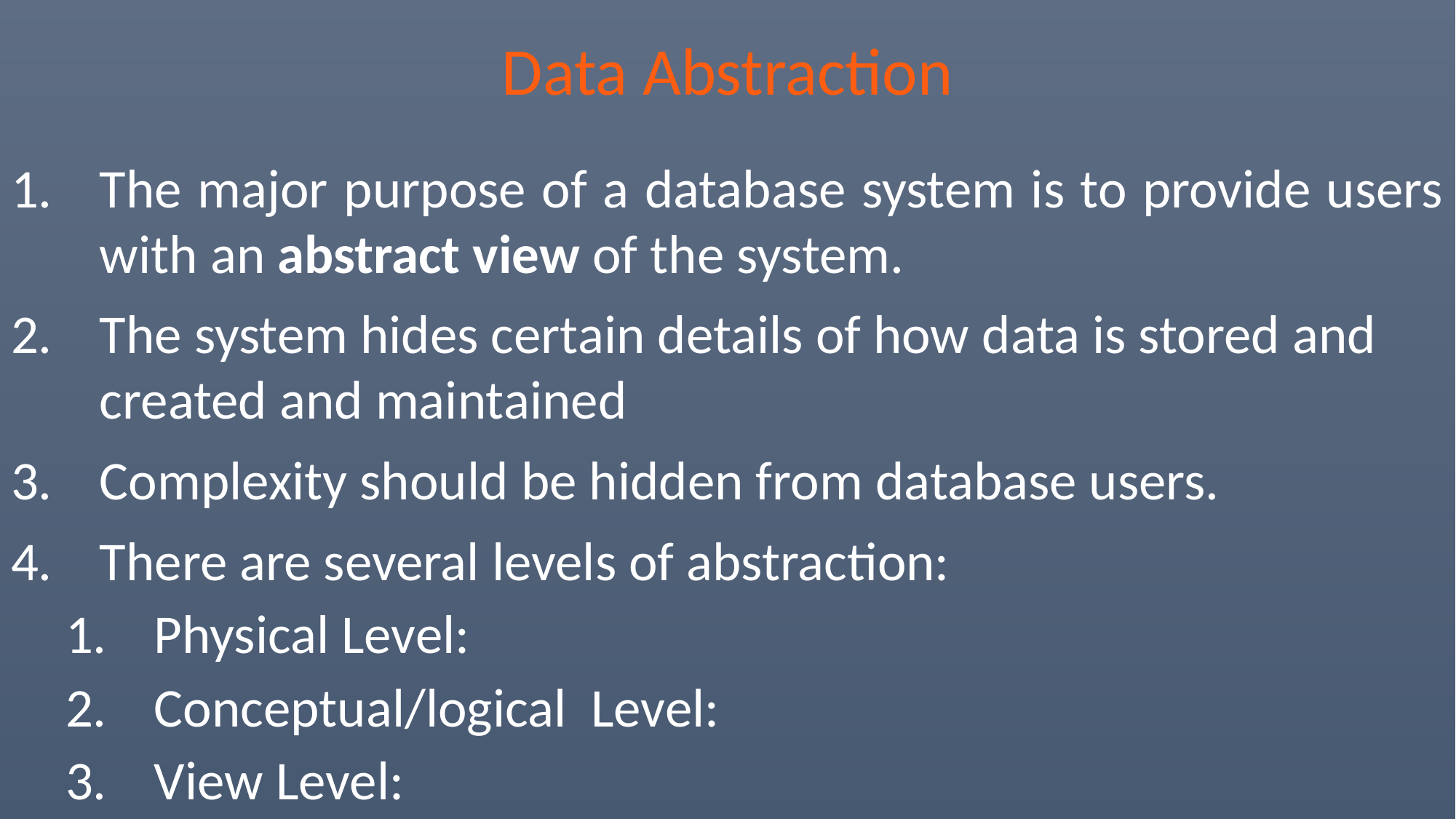

# Data Abstraction
The major purpose of a database system is to provide users with an abstract view of the system.
The system hides certain details of how data is stored and created and maintained
Complexity should be hidden from database users.
There are several levels of abstraction:
Physical Level:
Conceptual/logical  Level:
View Level: